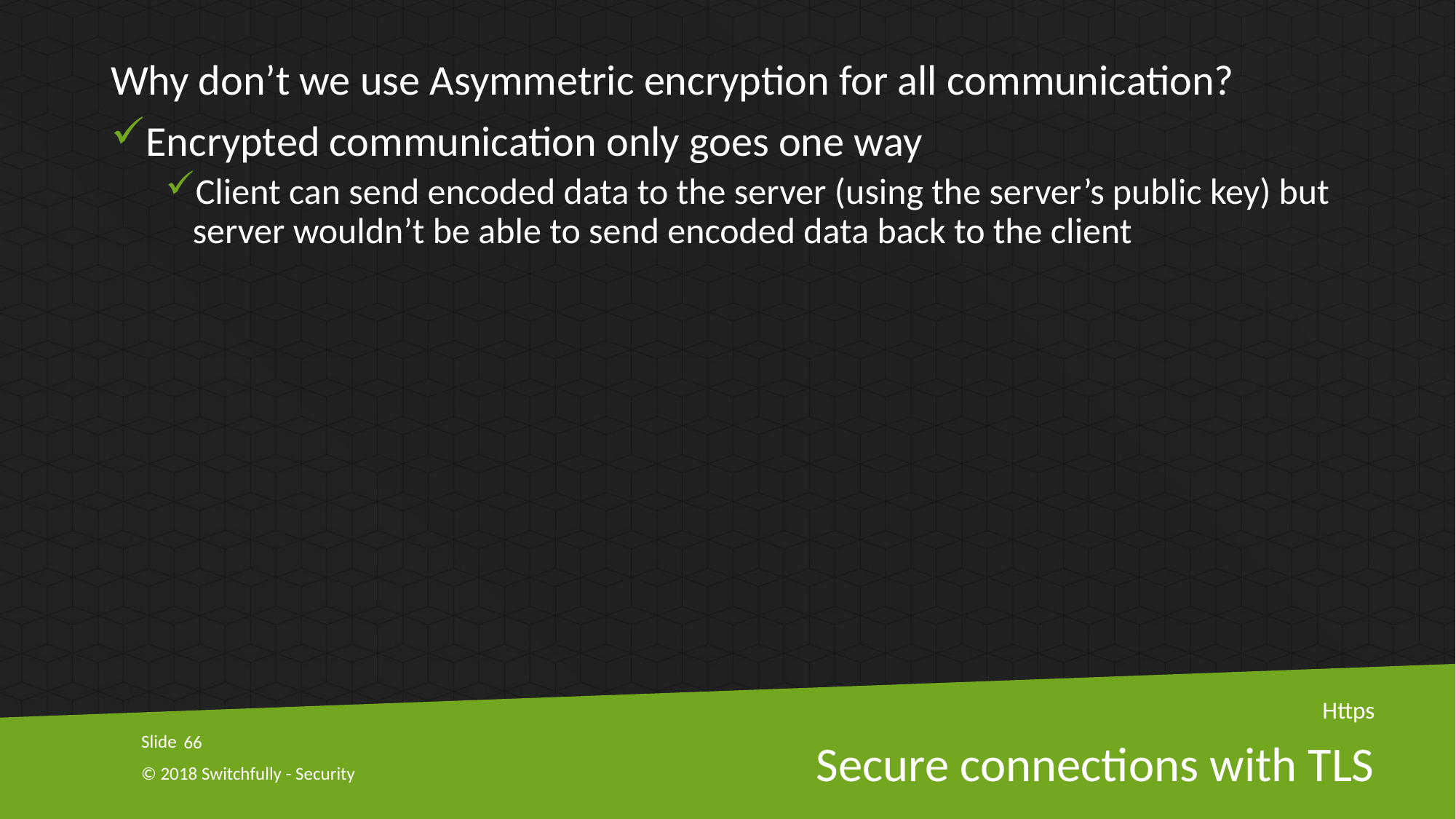

Why don’t we use Asymmetric encryption for all communication?
Encrypted communication only goes one way
Client can send encoded data to the server (using the server’s public key) but server wouldn’t be able to send encoded data back to the client

Https
66
# Secure connections with TLS
© 2018 Switchfully - Security